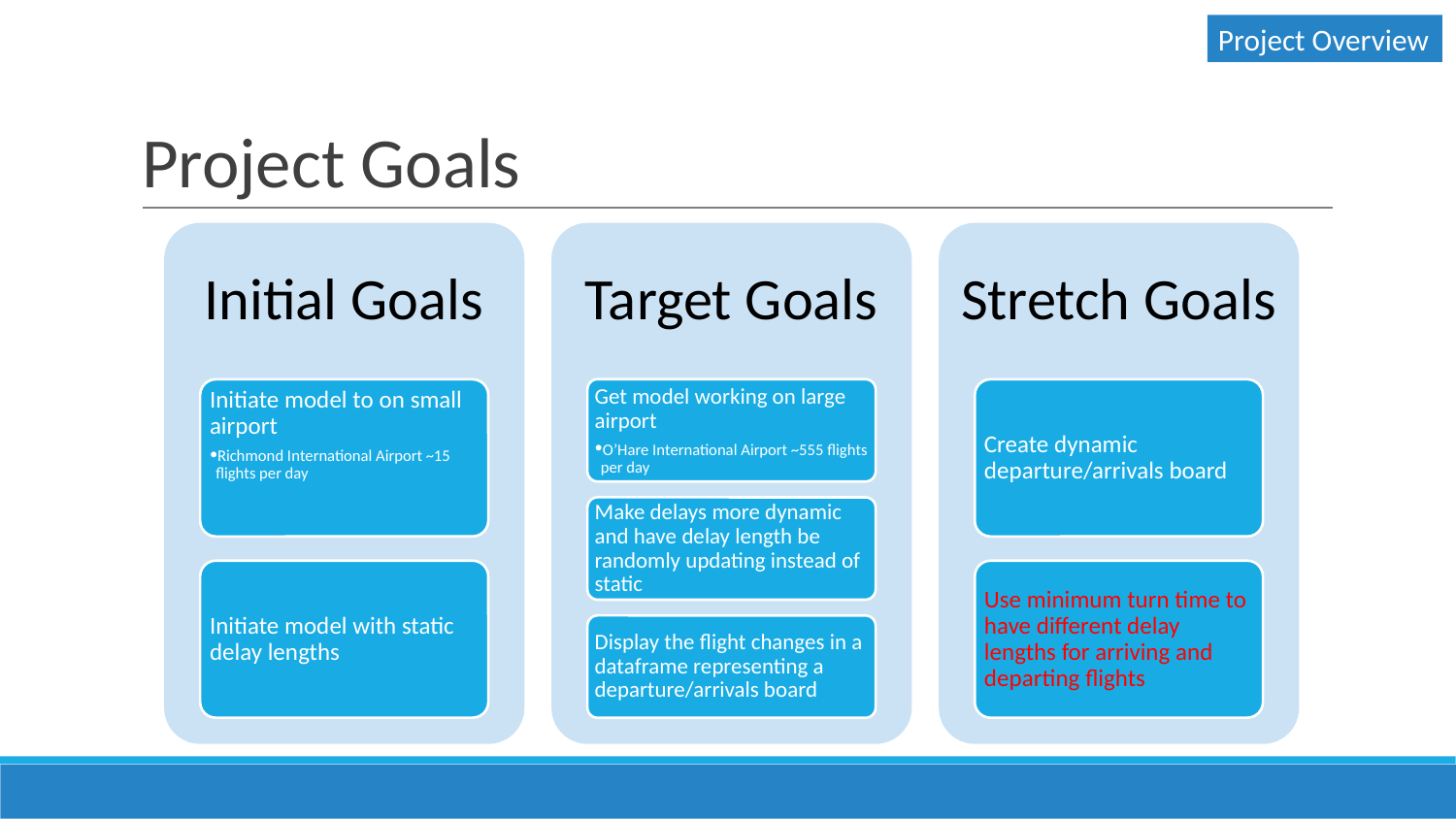

Project Overview
# Project Goals

Initial Goals

Target Goals

Stretch Goals

Get model working on large airport
O’Hare International Airport ~555 flights per day
Initiate model to on small airport
Richmond International Airport ~15 flights per day
Create dynamic departure/arrivals board

Make delays more dynamic and have delay length be randomly updating instead of static

Initiate model with static delay lengths
Use minimum turn time to have different delay lengths for arriving and departing flights

Display the flight changes in a dataframe representing a departure/arrivals board